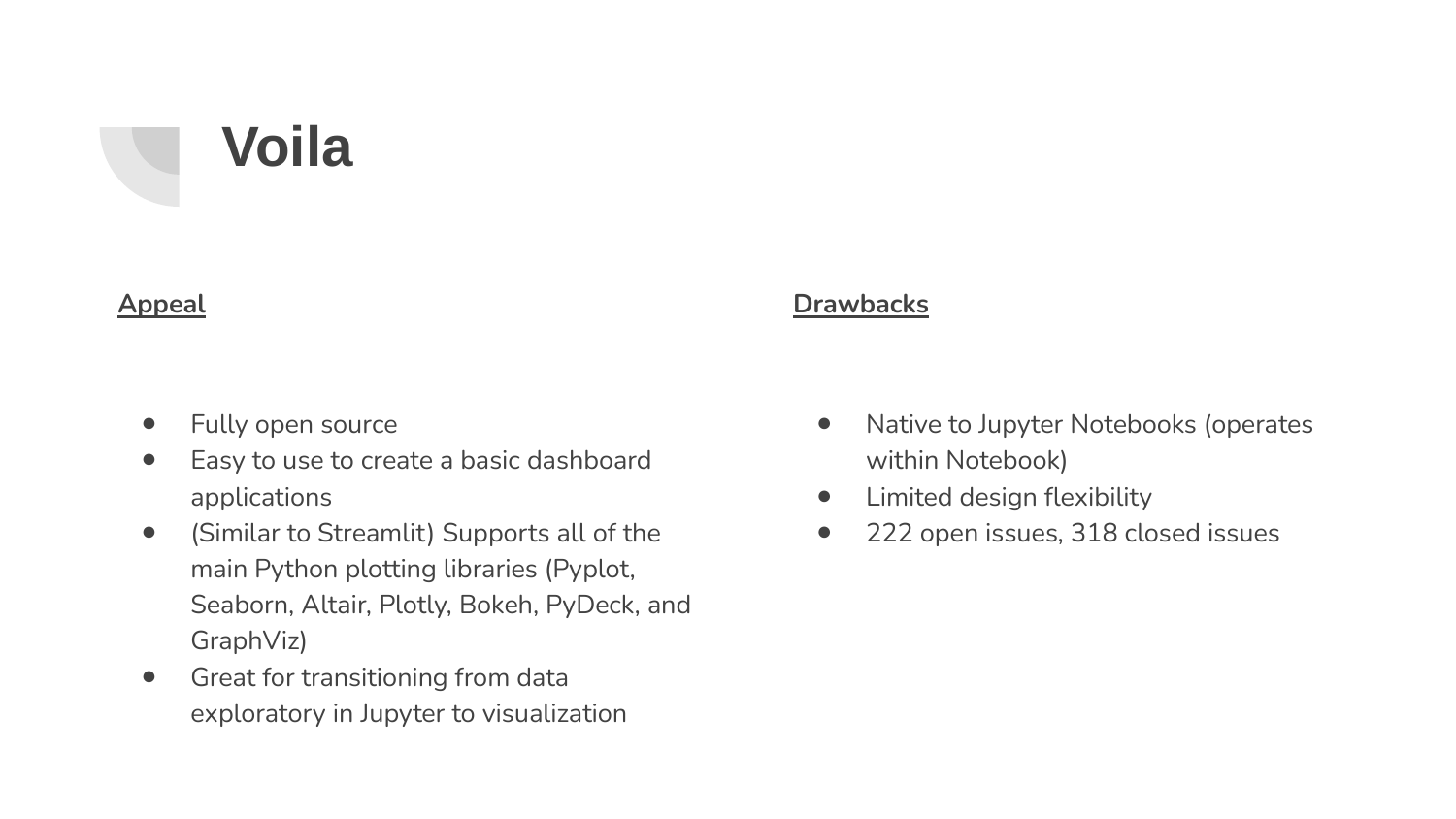

# Voila
Appeal

Fully open source
Easy to use to create a basic dashboard applications
(Similar to Streamlit) Supports all of the main Python plotting libraries (Pyplot, Seaborn, Altair, Plotly, Bokeh, PyDeck, and GraphViz)
Great for transitioning from data exploratory in Jupyter to visualization
Drawbacks

Native to Jupyter Notebooks (operates within Notebook)
Limited design flexibility
222 open issues, 318 closed issues